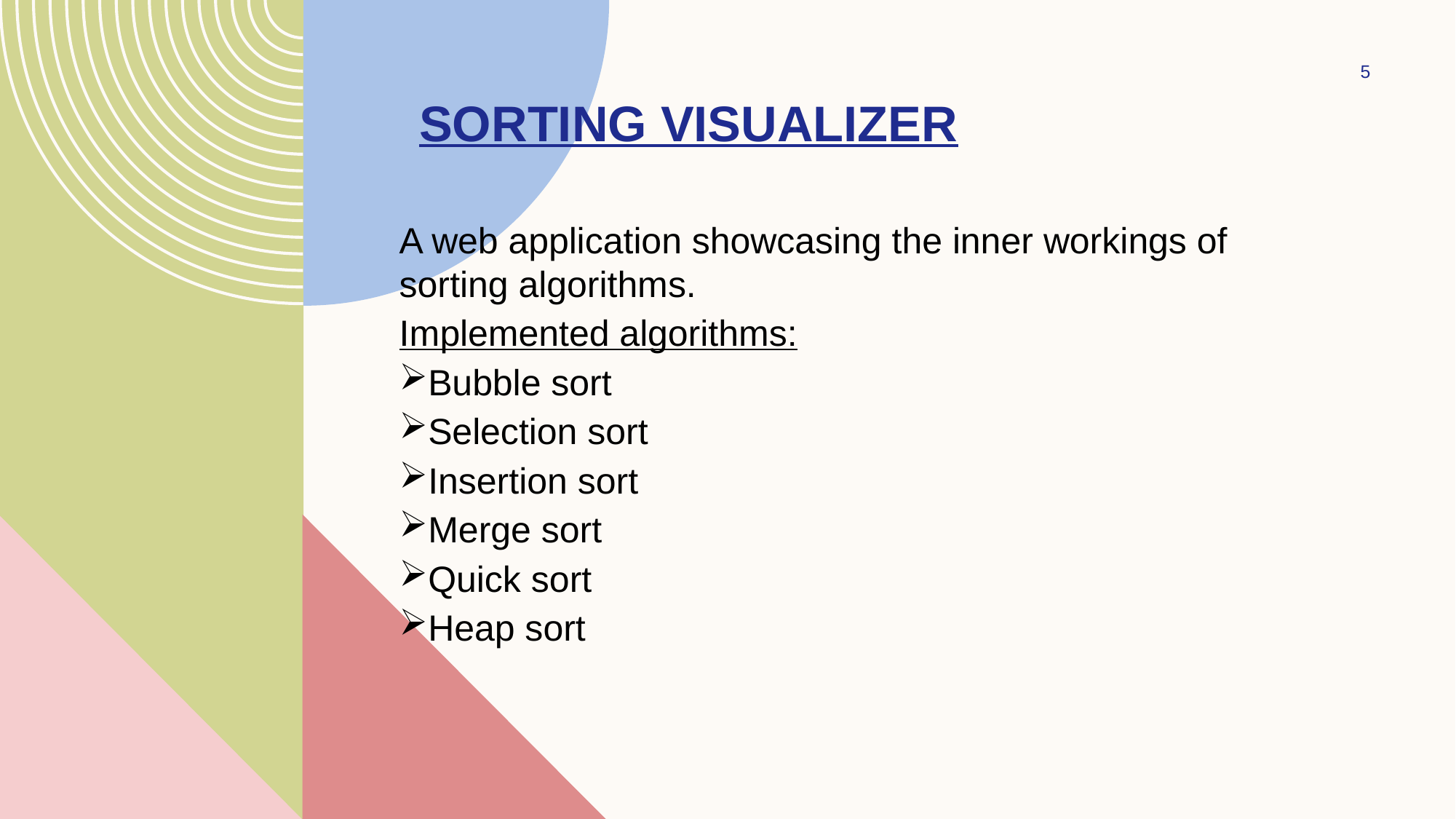

5
# SORTING VISUaLizER
A web application showcasing the inner workings of sorting algorithms.
Implemented algorithms:
Bubble sort
Selection sort
Insertion sort
Merge sort
Quick sort
Heap sort